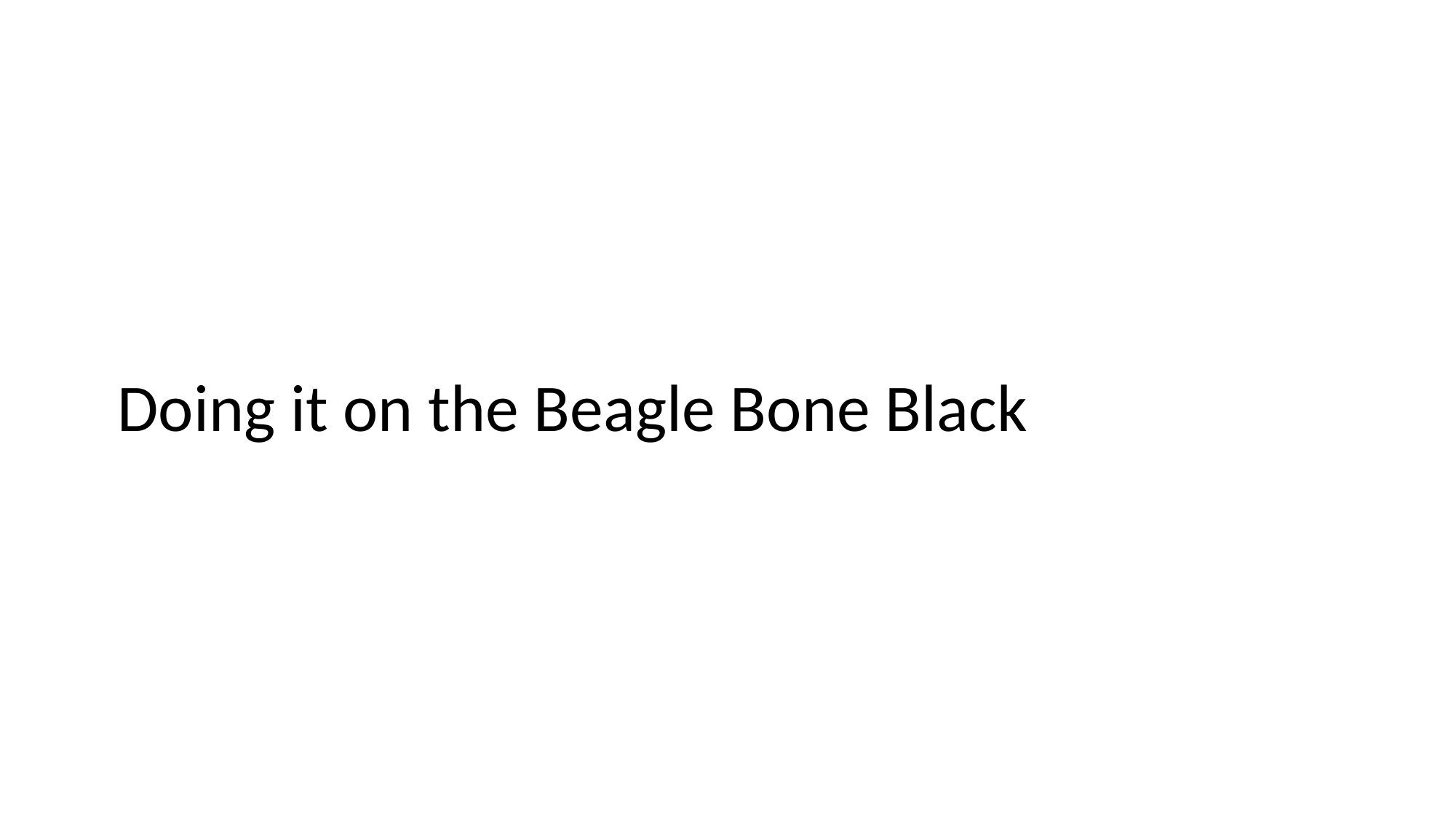

Doing it on the Beagle Bone Black